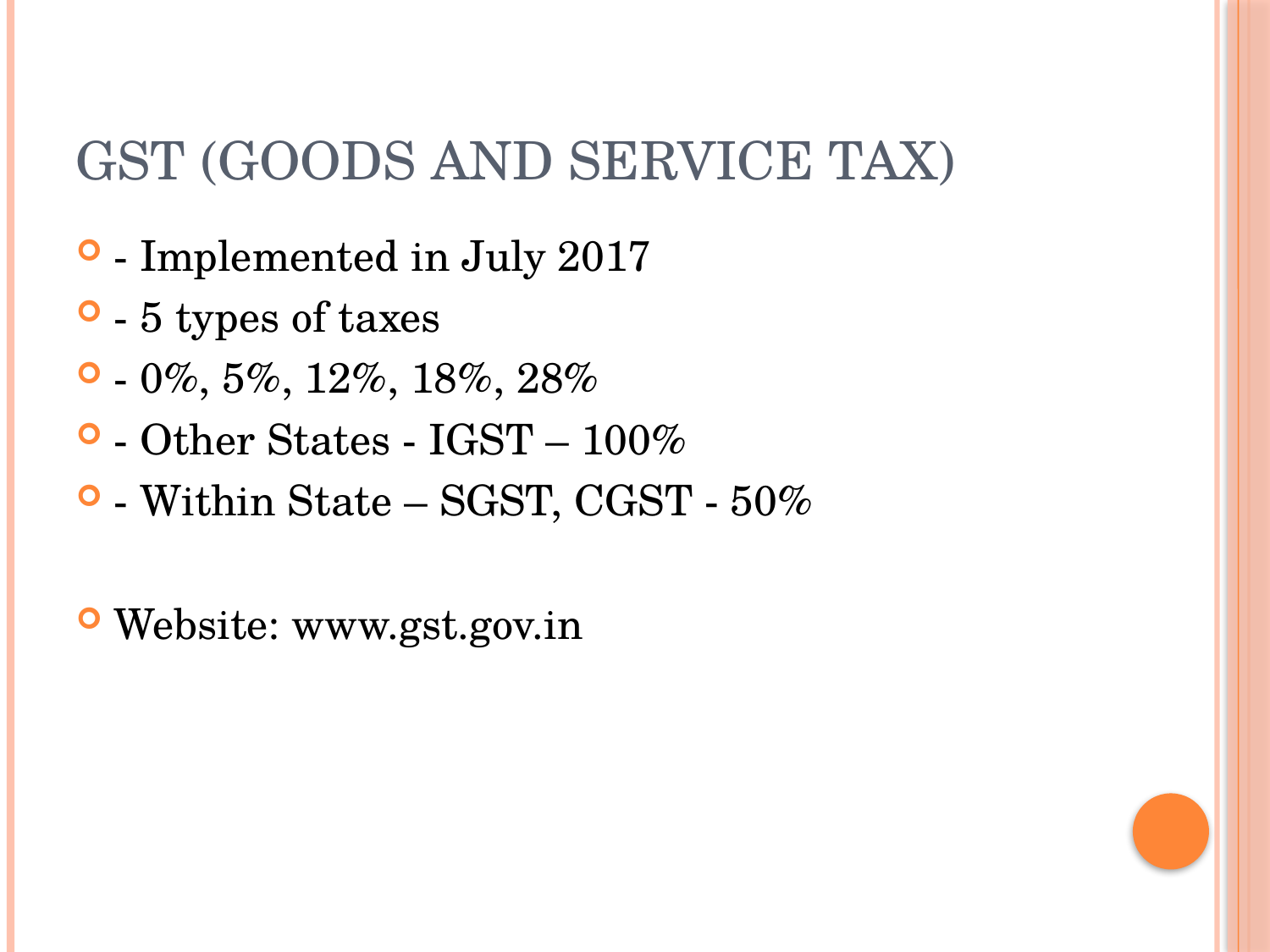

# GST (Goods and service tax)
- Implemented in July 2017
- 5 types of taxes
- 0%, 5%, 12%, 18%, 28%
- Other States - IGST – 100%
- Within State – SGST, CGST - 50%

Website: www.gst.gov.in